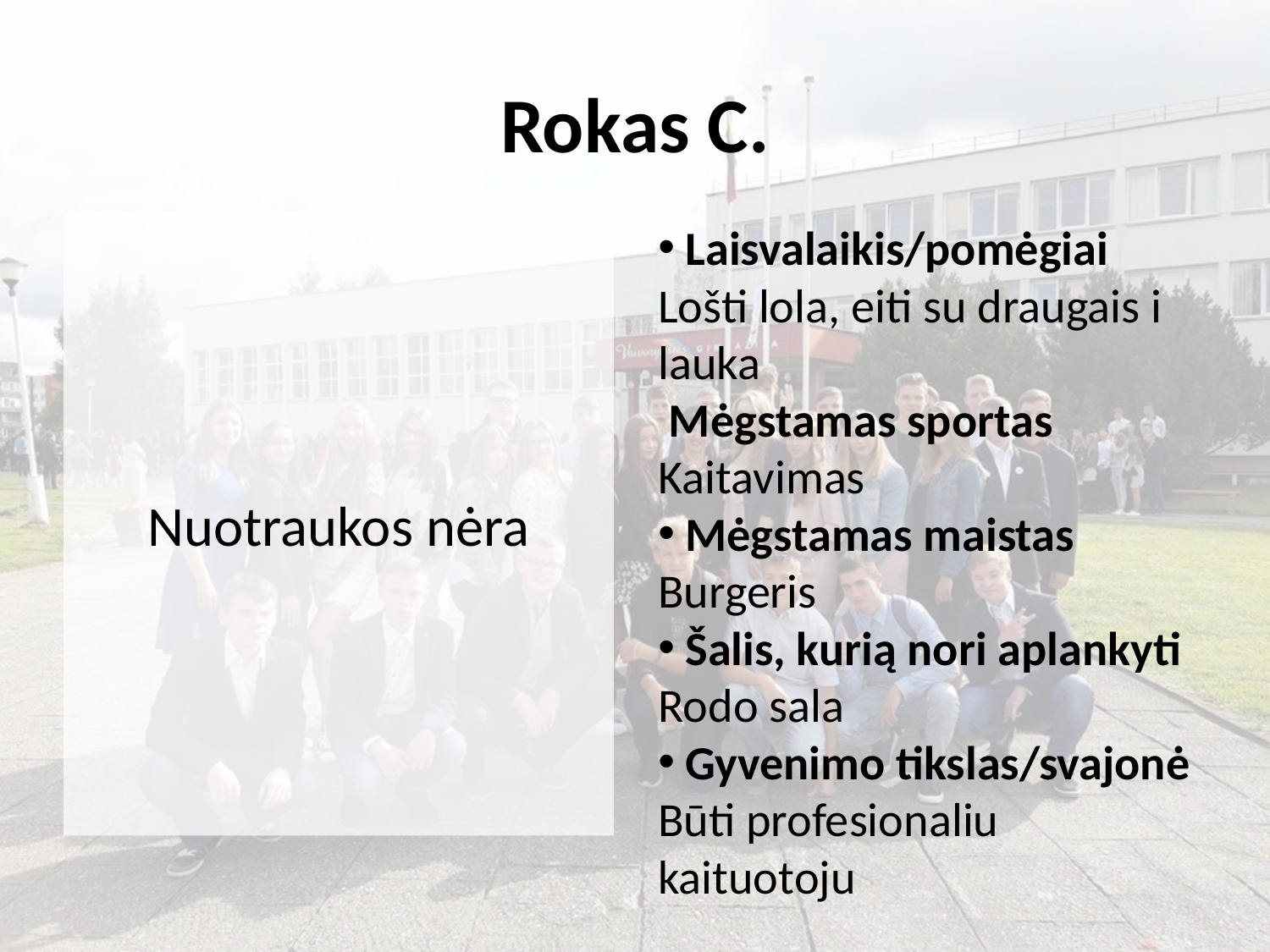

# Rokas C.
 Laisvalaikis/pomėgiai
Lošti lola, eiti su draugais i lauka
 Mėgstamas sportas
Kaitavimas
 Mėgstamas maistas
Burgeris
 Šalis, kurią nori aplankyti
Rodo sala
 Gyvenimo tikslas/svajonė
Būti profesionaliu kaituotoju
Nuotraukos nėra